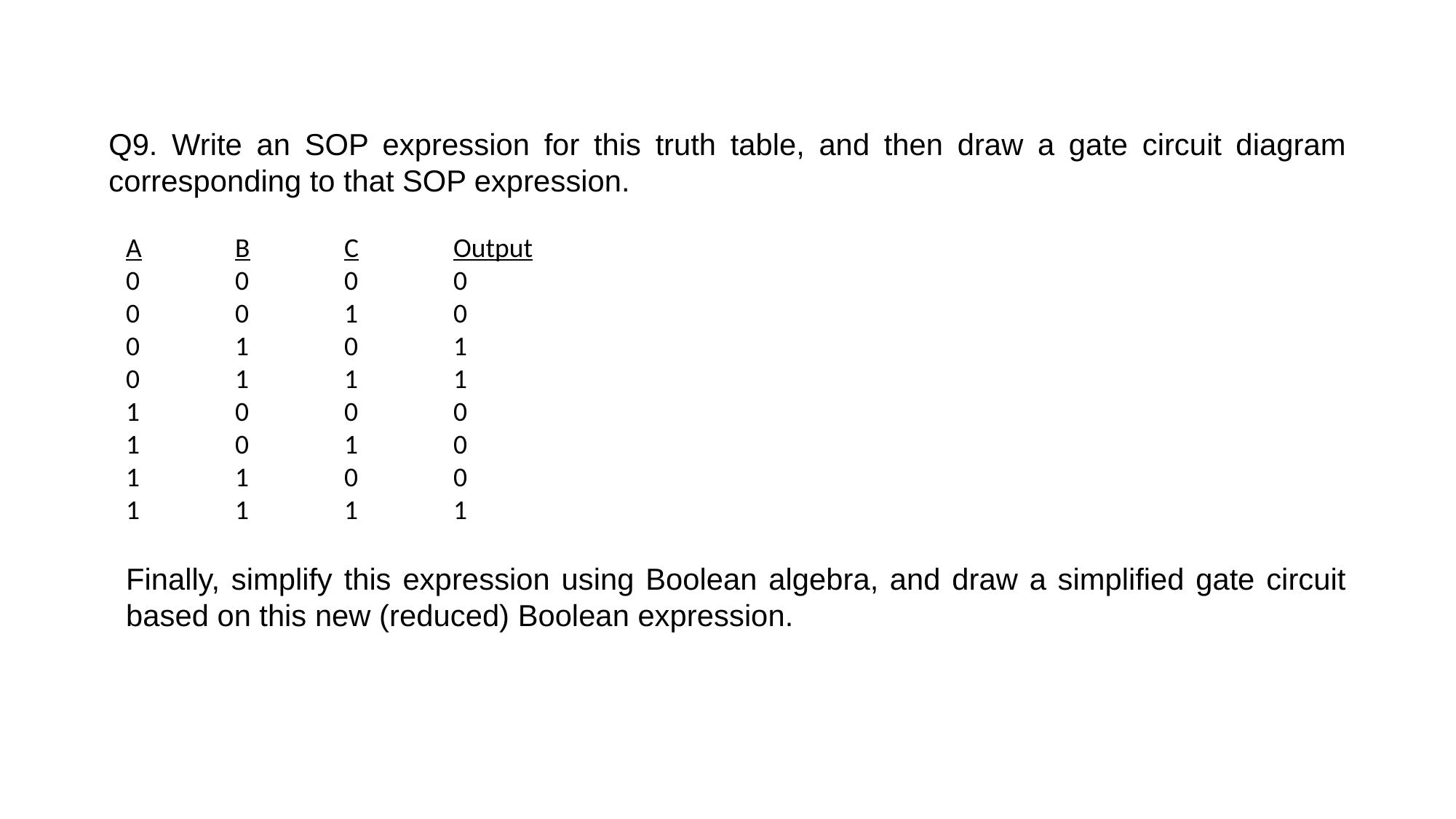

Q9. Write an SOP expression for this truth table, and then draw a gate circuit diagram corresponding to that SOP expression.
A	B	C	Output
0	0	0	0
0	0	1	0
0	1	0	1
0	1	1	1
1	0	0	0
1	0	1	0
1	1	0	0
1	1	1	1
Finally, simplify this expression using Boolean algebra, and draw a simplified gate circuit based on this new (reduced) Boolean expression.